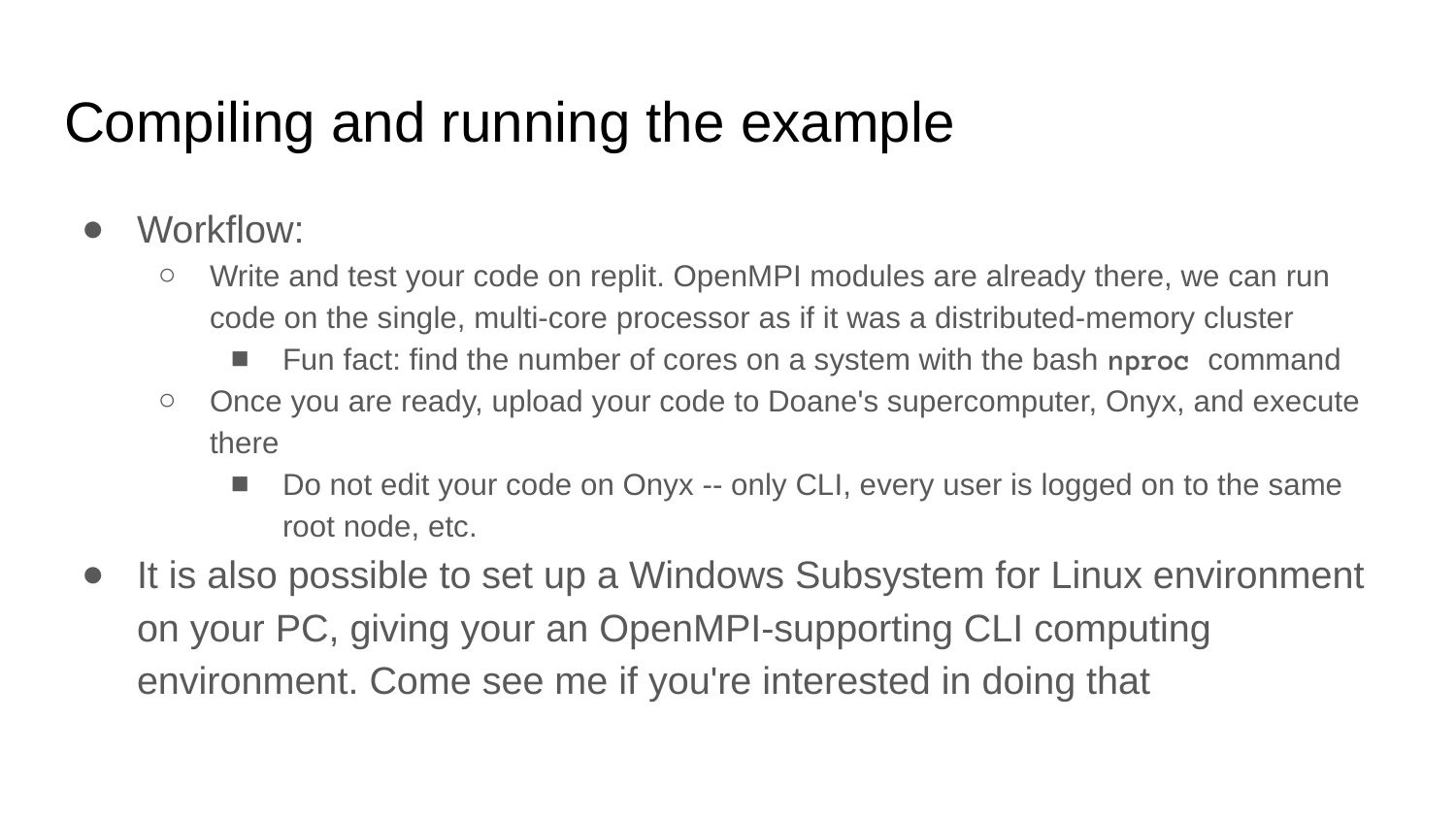

# Compiling and running the example
Workflow:
Write and test your code on replit. OpenMPI modules are already there, we can run code on the single, multi-core processor as if it was a distributed-memory cluster
Fun fact: find the number of cores on a system with the bash nproc command
Once you are ready, upload your code to Doane's supercomputer, Onyx, and execute there
Do not edit your code on Onyx -- only CLI, every user is logged on to the same root node, etc.
It is also possible to set up a Windows Subsystem for Linux environment on your PC, giving your an OpenMPI-supporting CLI computing environment. Come see me if you're interested in doing that